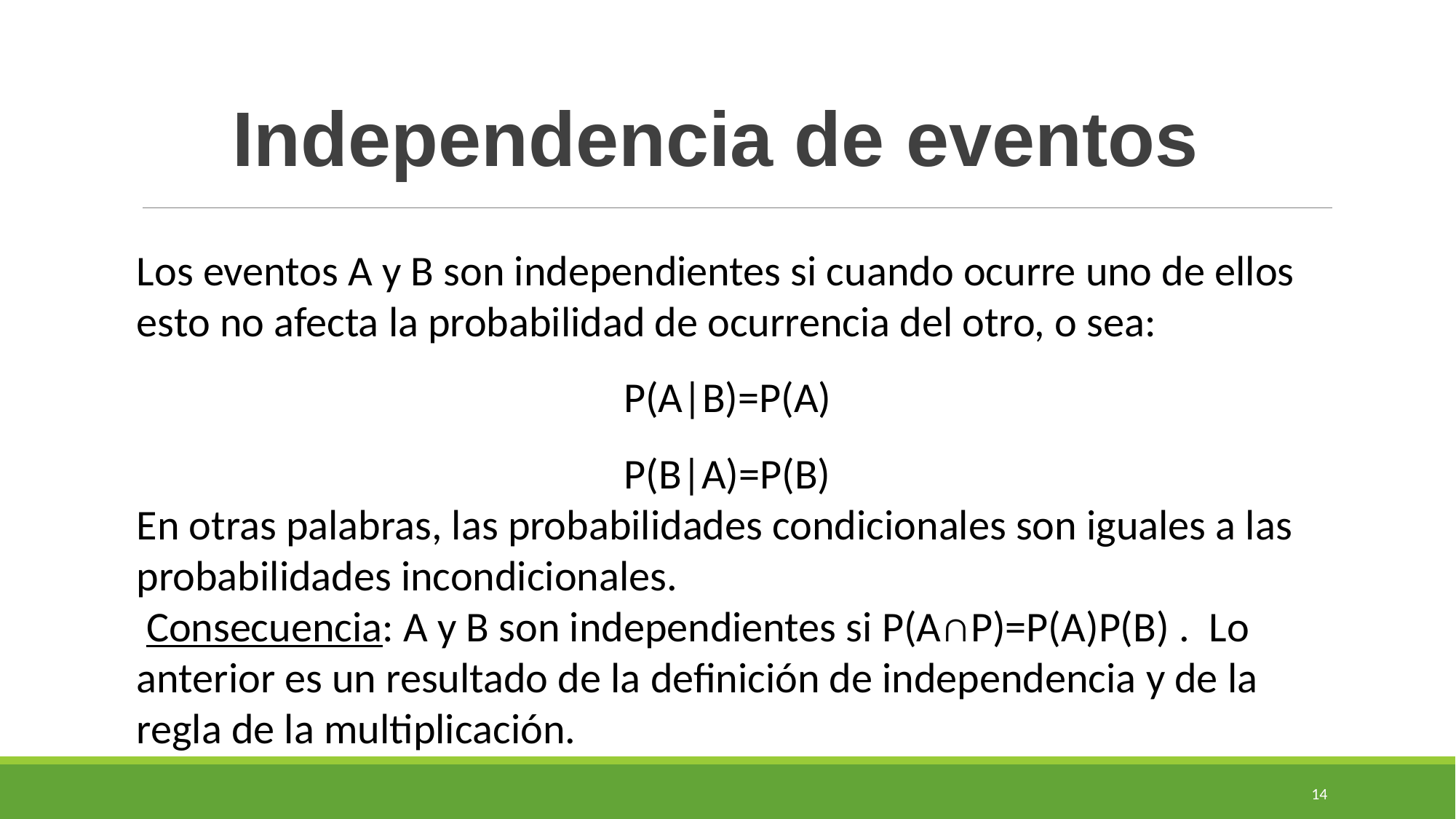

Independencia de eventos
Los eventos A y B son independientes si cuando ocurre uno de ellos esto no afecta la probabilidad de ocurrencia del otro, o sea:
P(A|B)=P(A)
P(B|A)=P(B)
En otras palabras, las probabilidades condicionales son iguales a las probabilidades incondicionales.
 Consecuencia: A y B son independientes si P(A∩P)=P(A)P(B) .  Lo anterior es un resultado de la definición de independencia y de la regla de la multiplicación.
14